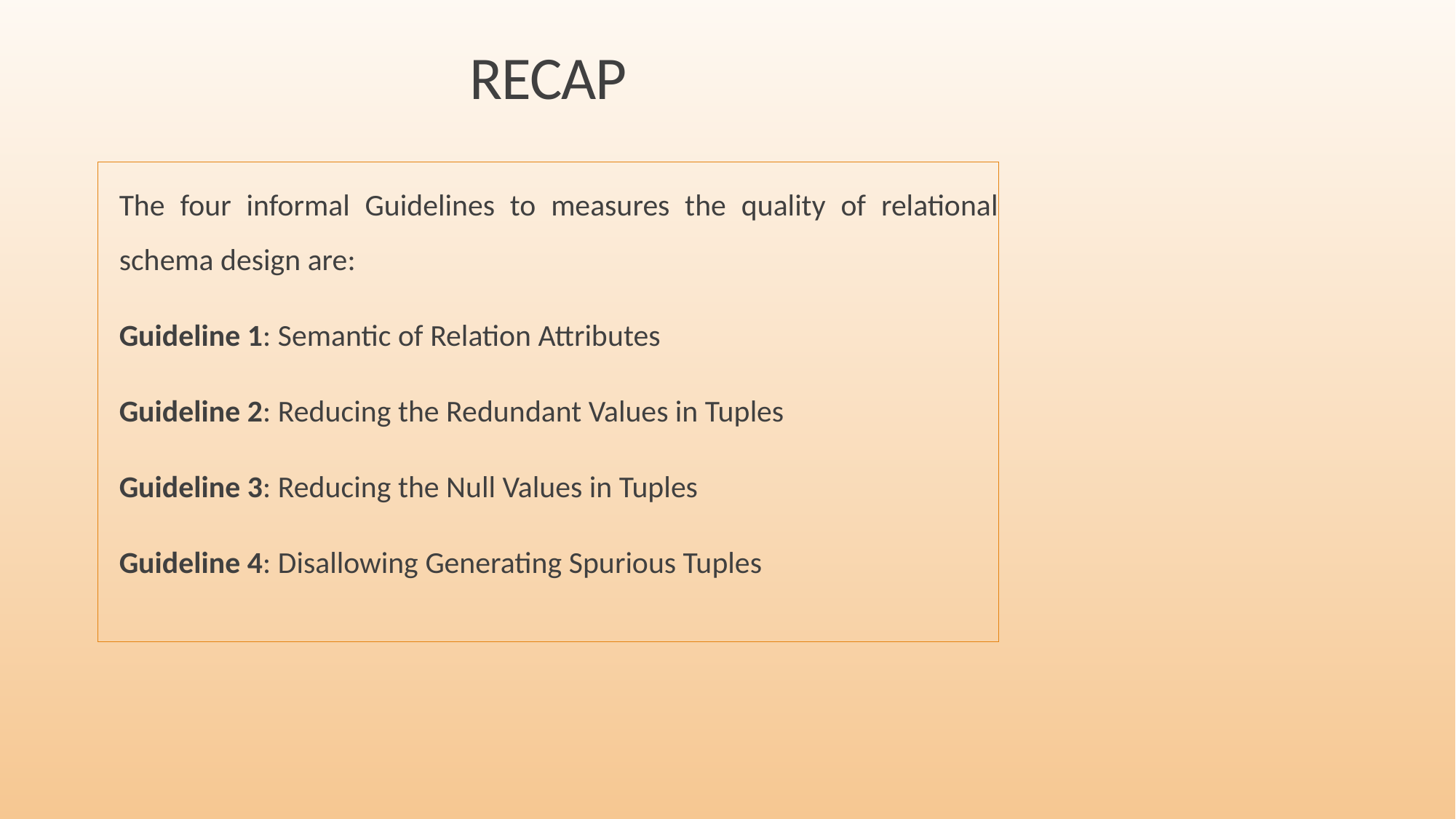

# RECAP
The four informal Guidelines to measures the quality of relational schema design are:
	Guideline 1: Semantic of Relation Attributes
	Guideline 2: Reducing the Redundant Values in Tuples
Guideline 3: Reducing the Null Values in Tuples
Guideline 4: Disallowing Generating Spurious Tuples